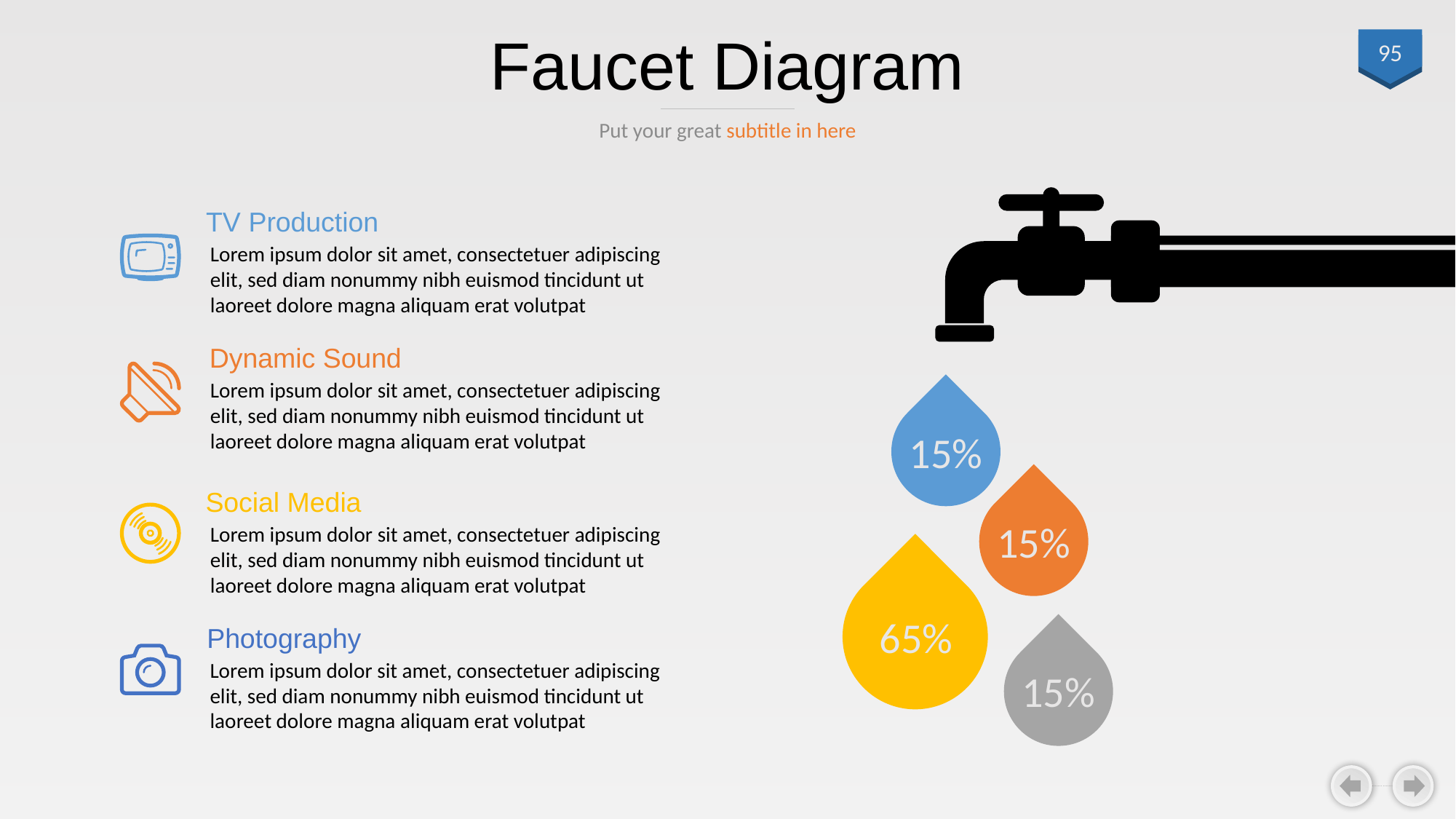

# Faucet Diagram
95
Put your great subtitle in here

TV Production

Lorem ipsum dolor sit amet, consectetuer adipiscing elit, sed diam nonummy nibh euismod tincidunt ut laoreet dolore magna aliquam erat volutpat
Dynamic Sound

Lorem ipsum dolor sit amet, consectetuer adipiscing elit, sed diam nonummy nibh euismod tincidunt ut laoreet dolore magna aliquam erat volutpat

15%
Social Media

15%
Lorem ipsum dolor sit amet, consectetuer adipiscing elit, sed diam nonummy nibh euismod tincidunt ut laoreet dolore magna aliquam erat volutpat

65%
Photography

Lorem ipsum dolor sit amet, consectetuer adipiscing elit, sed diam nonummy nibh euismod tincidunt ut laoreet dolore magna aliquam erat volutpat
15%